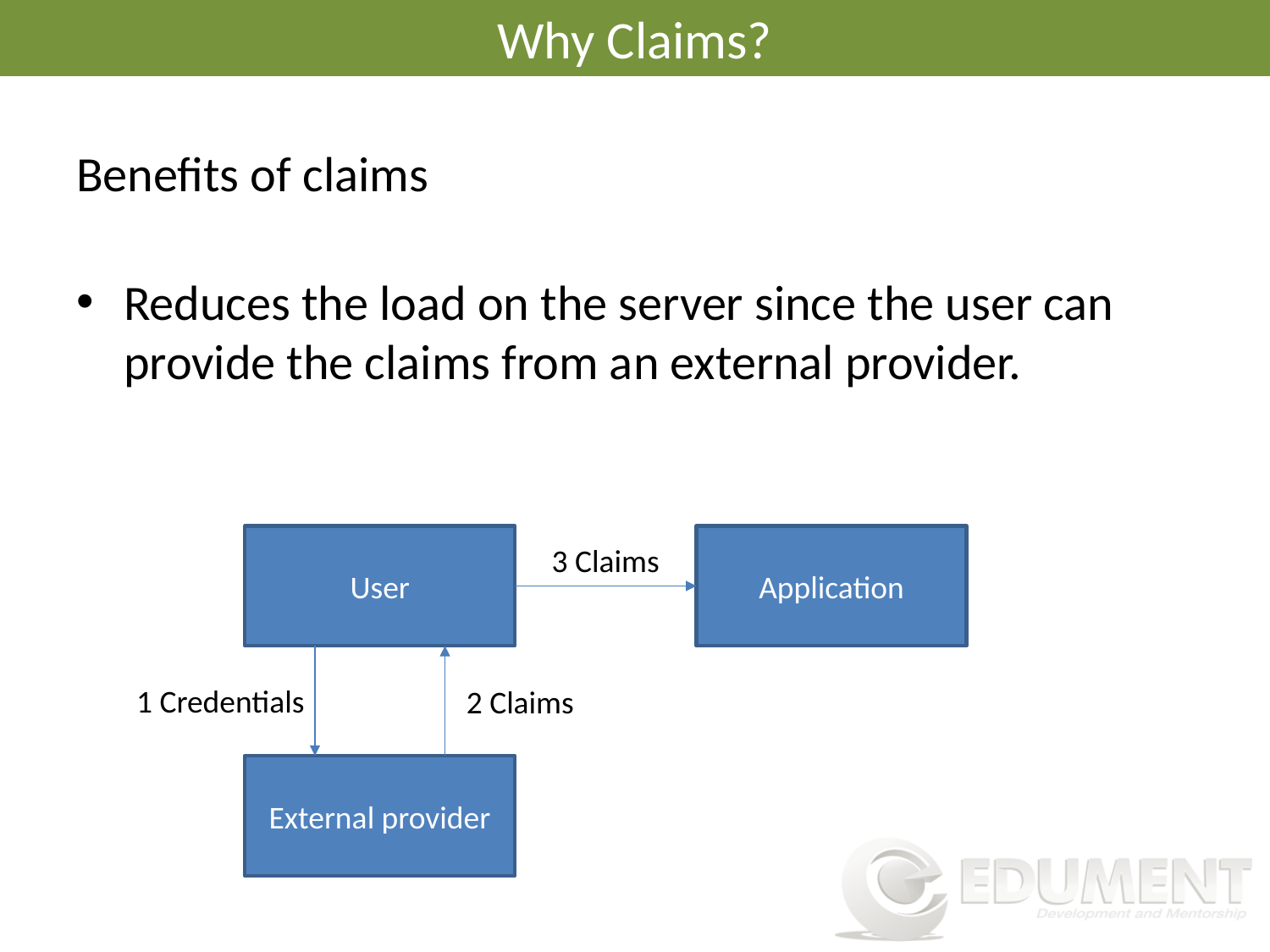

# Why Claims?
Benefits of claims
Reduces the load on the server since the user can provide the claims from an external provider.

User
Application
3 Claims
1 Credentials
2 Claims
External provider